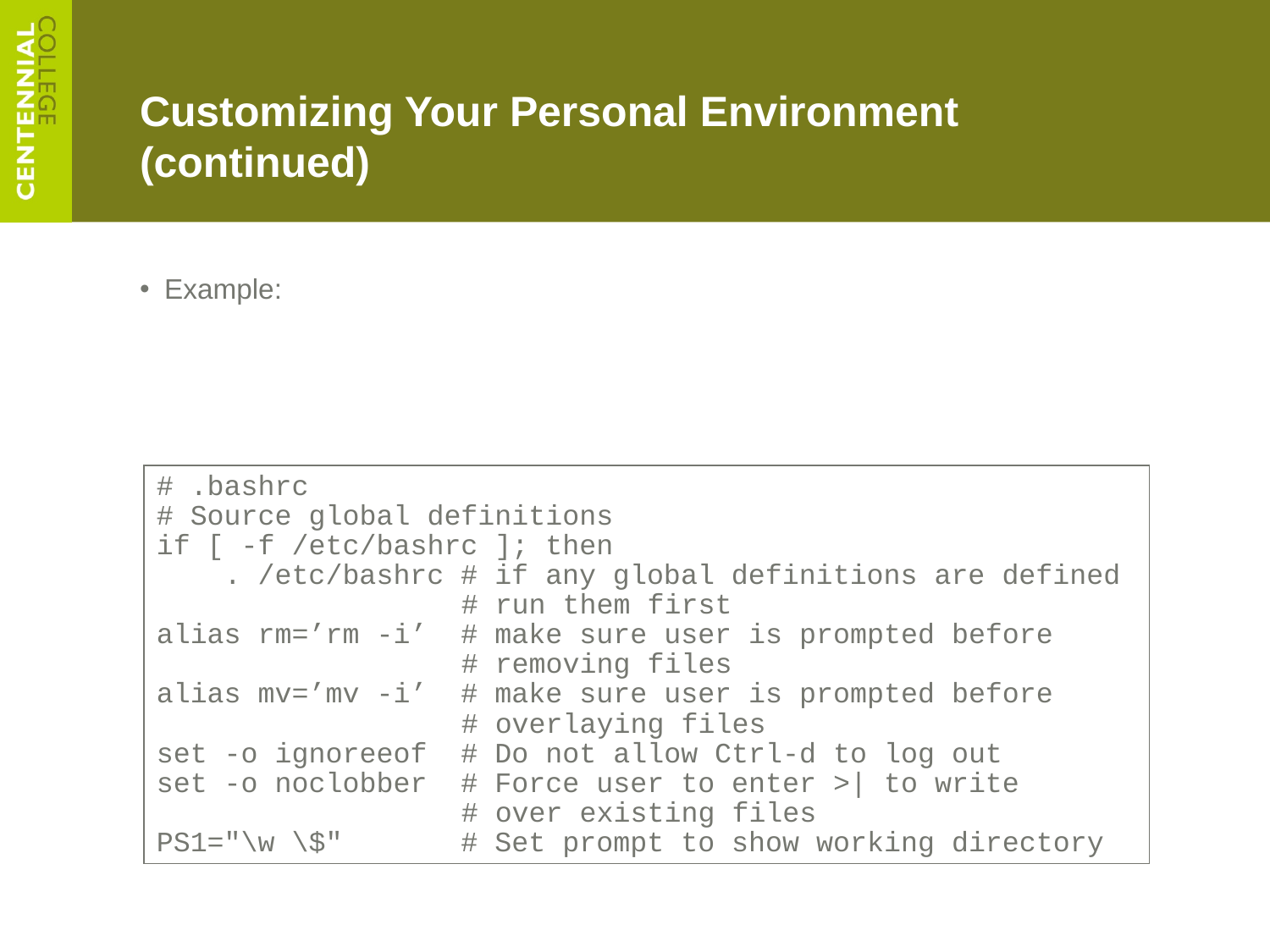

# Customizing Your Personal Environment (continued)
Example:
# .bashrc
# Source global definitions
if [ -f /etc/bashrc ]; then
    . /etc/bashrc # if any global definitions are defined
                  # run them first
alias rm=’rm -i’  # make sure user is prompted before
                  # removing files
alias mv=’mv -i’  # make sure user is prompted before
                  # overlaying files
set -o ignoreeof  # Do not allow Ctrl-d to log out
set -o noclobber  # Force user to enter >| to write
                  # over existing files
PS1="\w \$"       # Set prompt to show working directory
A Guide to Unix Using Linux, Fourth Edition
42